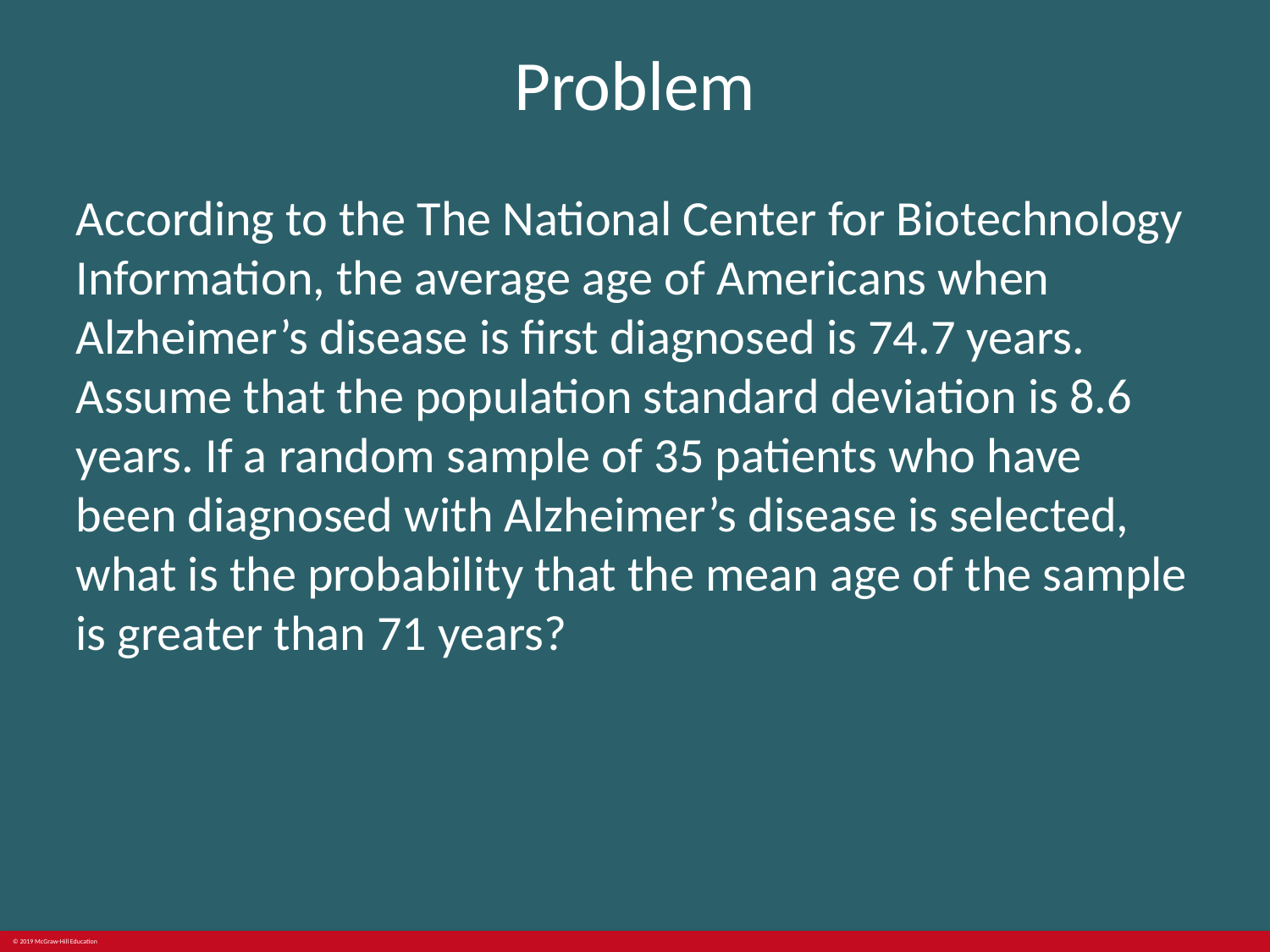

# Problem
According to the The National Center for Biotechnology Information, the average age of Americans when Alzheimer’s disease is first diagnosed is 74.7 years.  Assume that the population standard deviation is 8.6 years. If a random sample of 35 patients who have been diagnosed with Alzheimer’s disease is selected, what is the probability that the mean age of the sample is greater than 71 years?